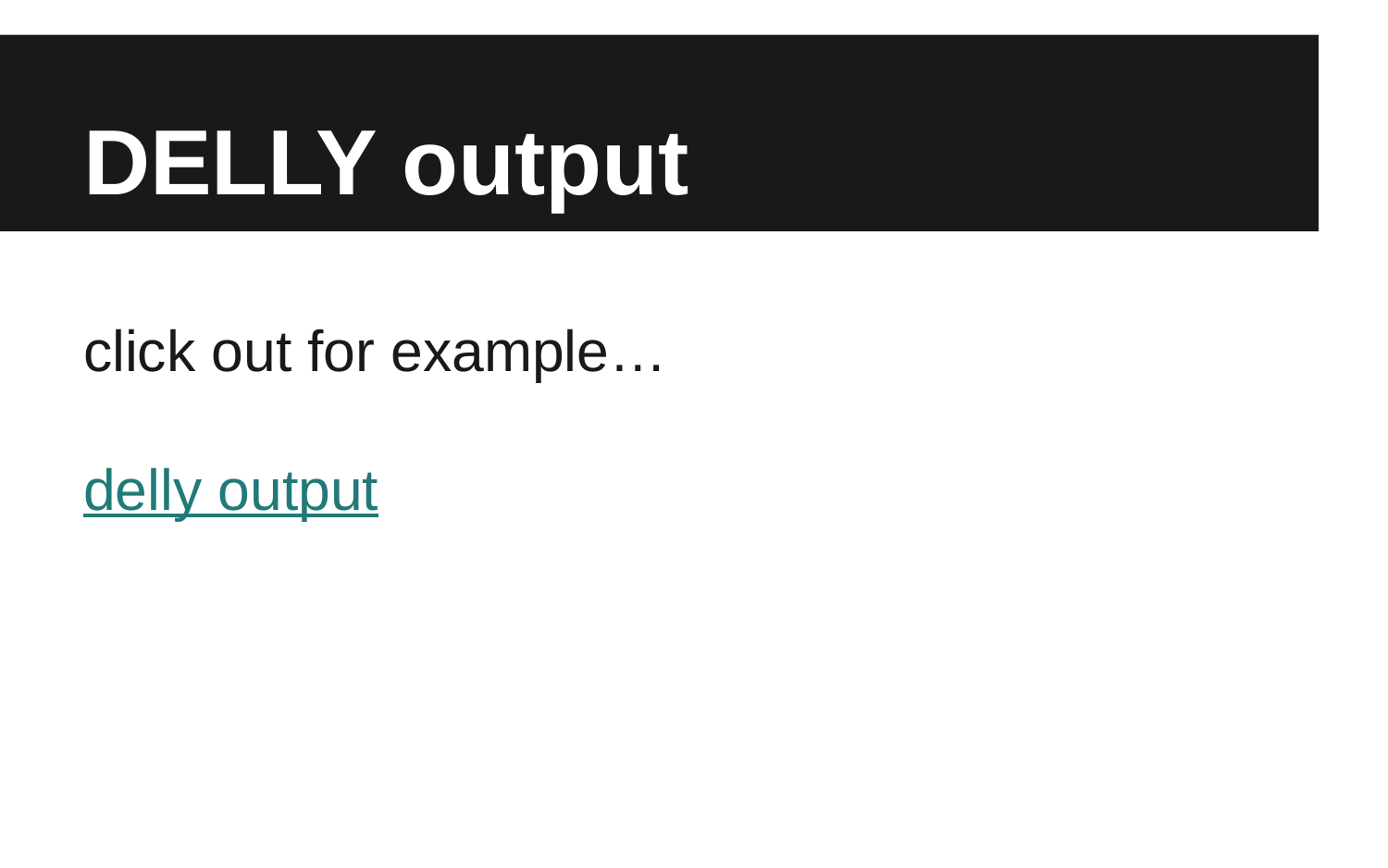

# DELLY output
click out for example…

delly output